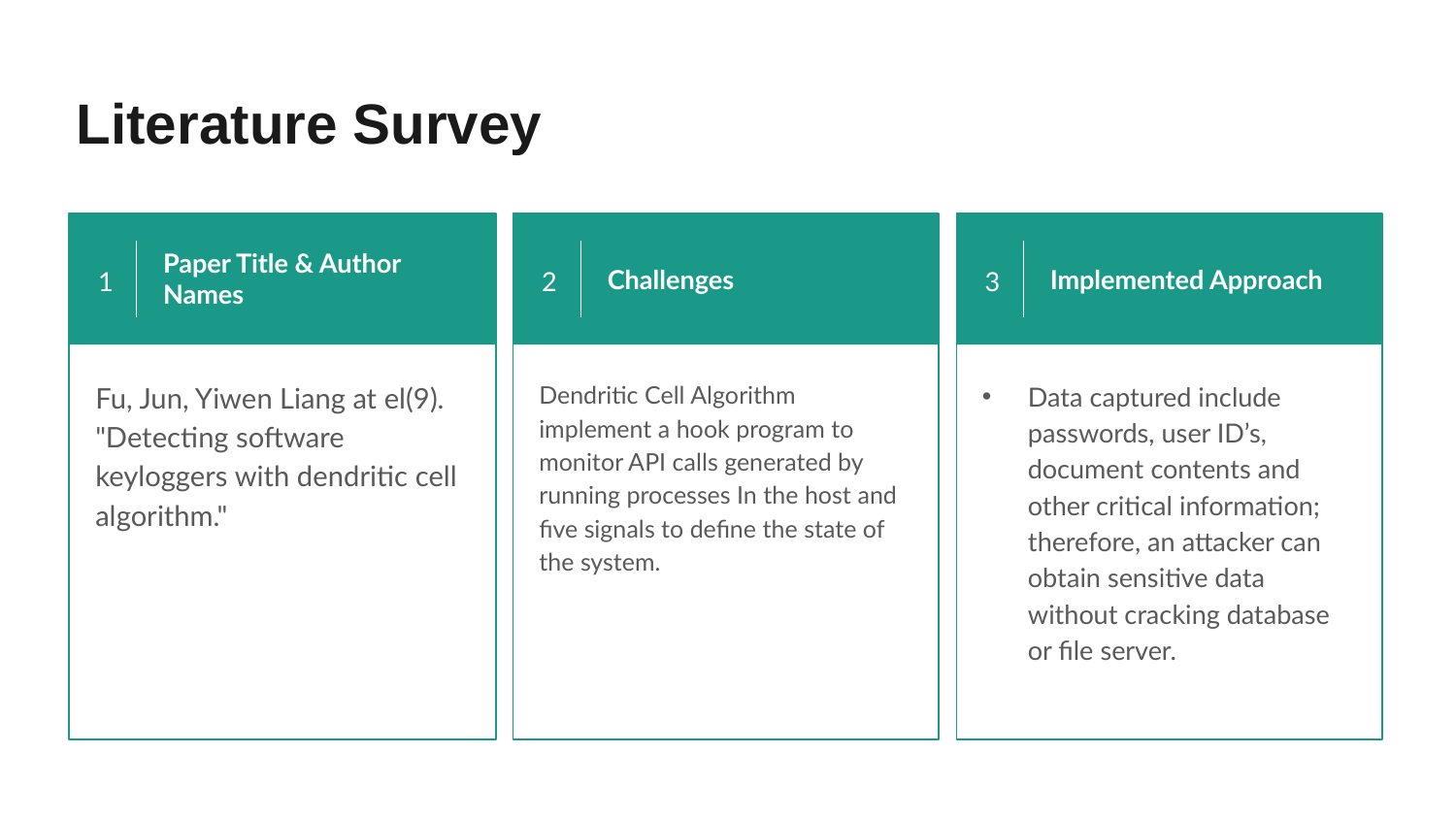

Literature Survey
1
Paper Title & Author Names
2
3

Challenges

Implemented Approach
Fu, Jun, Yiwen Liang at el(9). "Detecting software keyloggers with dendritic cell algorithm."
Dendritic Cell Algorithm implement a hook program to monitor API calls generated by running processes In the host and five signals to define the state of the system.
Data captured include passwords, user ID’s, document contents and other critical information; therefore, an attacker can obtain sensitive data without cracking database or file server.